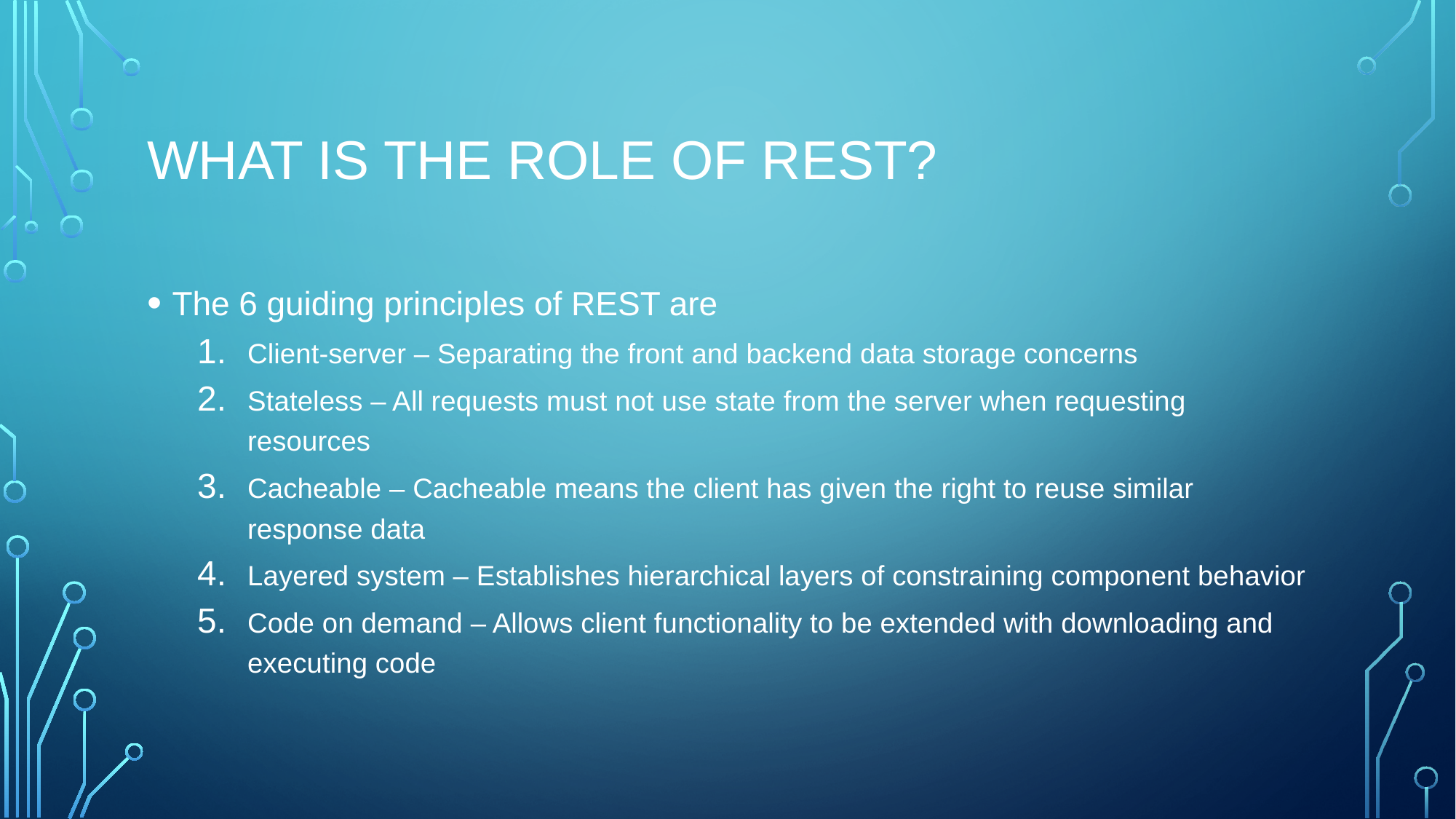

# What is the role of rest?
The 6 guiding principles of REST are
Client-server – Separating the front and backend data storage concerns
Stateless – All requests must not use state from the server when requesting resources
Cacheable – Cacheable means the client has given the right to reuse similar response data
Layered system – Establishes hierarchical layers of constraining component behavior
Code on demand – Allows client functionality to be extended with downloading and executing code